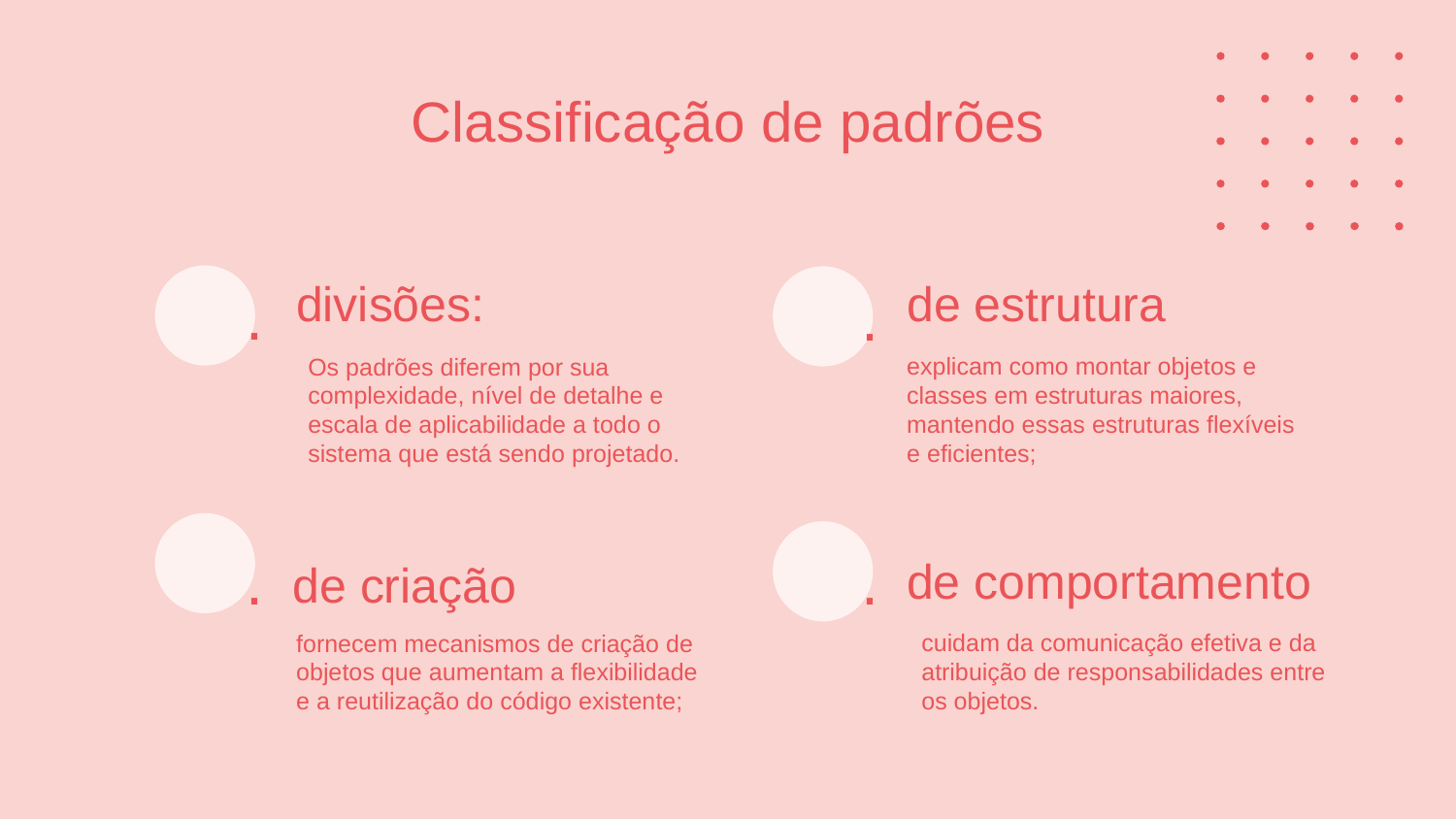

Classificação de padrões
de estrutura

.
.
# divisões:
explicam como montar objetos e classes em estruturas maiores, mantendo essas estruturas flexíveis e eficientes;
Os padrões diferem por sua complexidade, nível de detalhe e escala de aplicabilidade a todo o sistema que está sendo projetado.

.
de comportamento
.
de criação
fornecem mecanismos de criação de objetos que aumentam a flexibilidade e a reutilização do código existente;
cuidam da comunicação efetiva e da atribuição de responsabilidades entre os objetos.